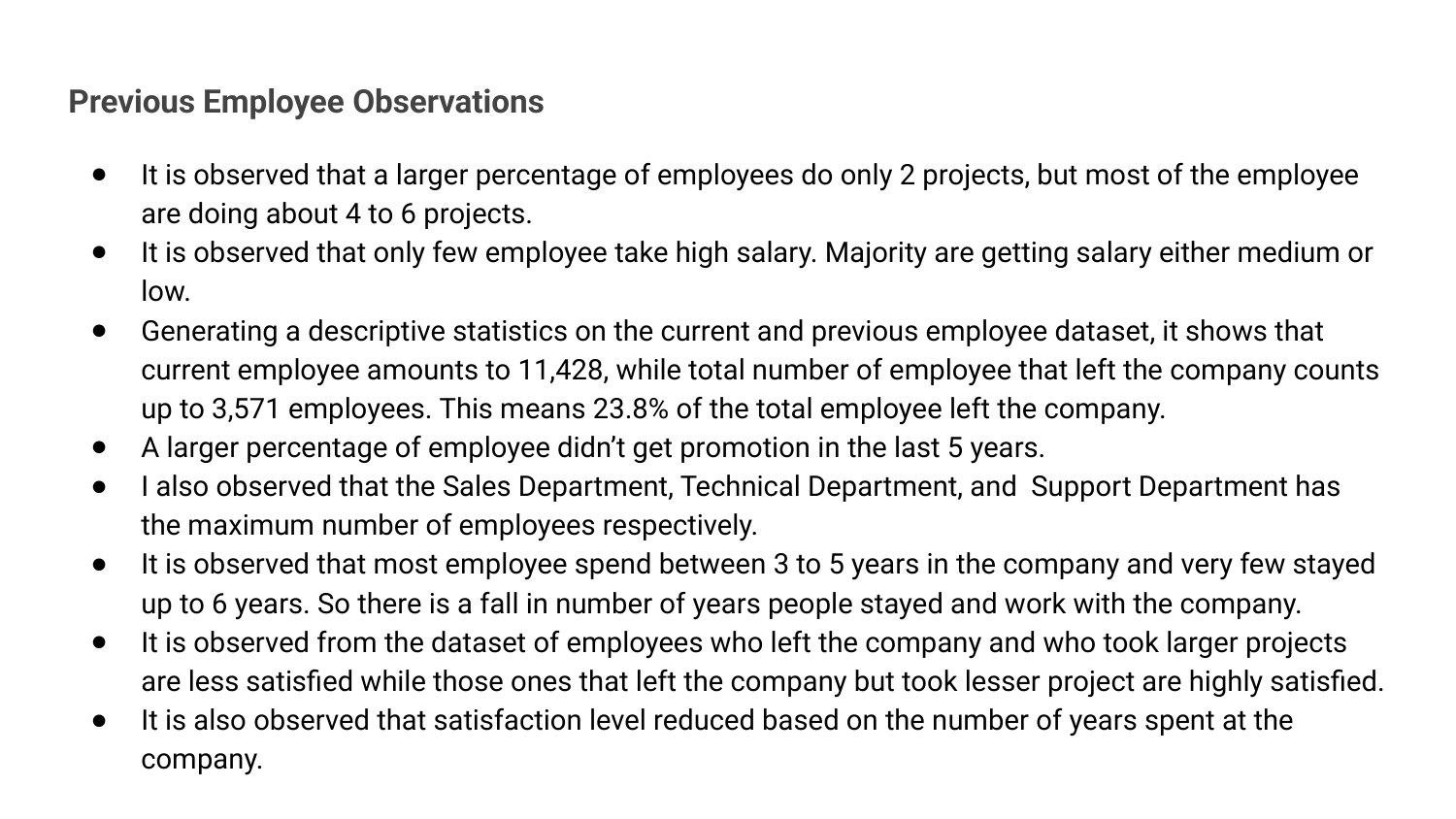

Previous Employee Observations
It is observed that a larger percentage of employees do only 2 projects, but most of the employee are doing about 4 to 6 projects.
It is observed that only few employee take high salary. Majority are getting salary either medium or low.
Generating a descriptive statistics on the current and previous employee dataset, it shows that current employee amounts to 11,428, while total number of employee that left the company counts up to 3,571 employees. This means 23.8% of the total employee left the company.
A larger percentage of employee didn’t get promotion in the last 5 years.
I also observed that the Sales Department, Technical Department, and  Support Department has the maximum number of employees respectively.
It is observed that most employee spend between 3 to 5 years in the company and very few stayed up to 6 years. So there is a fall in number of years people stayed and work with the company.
It is observed from the dataset of employees who left the company and who took larger projects are less satisfied while those ones that left the company but took lesser project are highly satisfied.
It is also observed that satisfaction level reduced based on the number of years spent at the company.